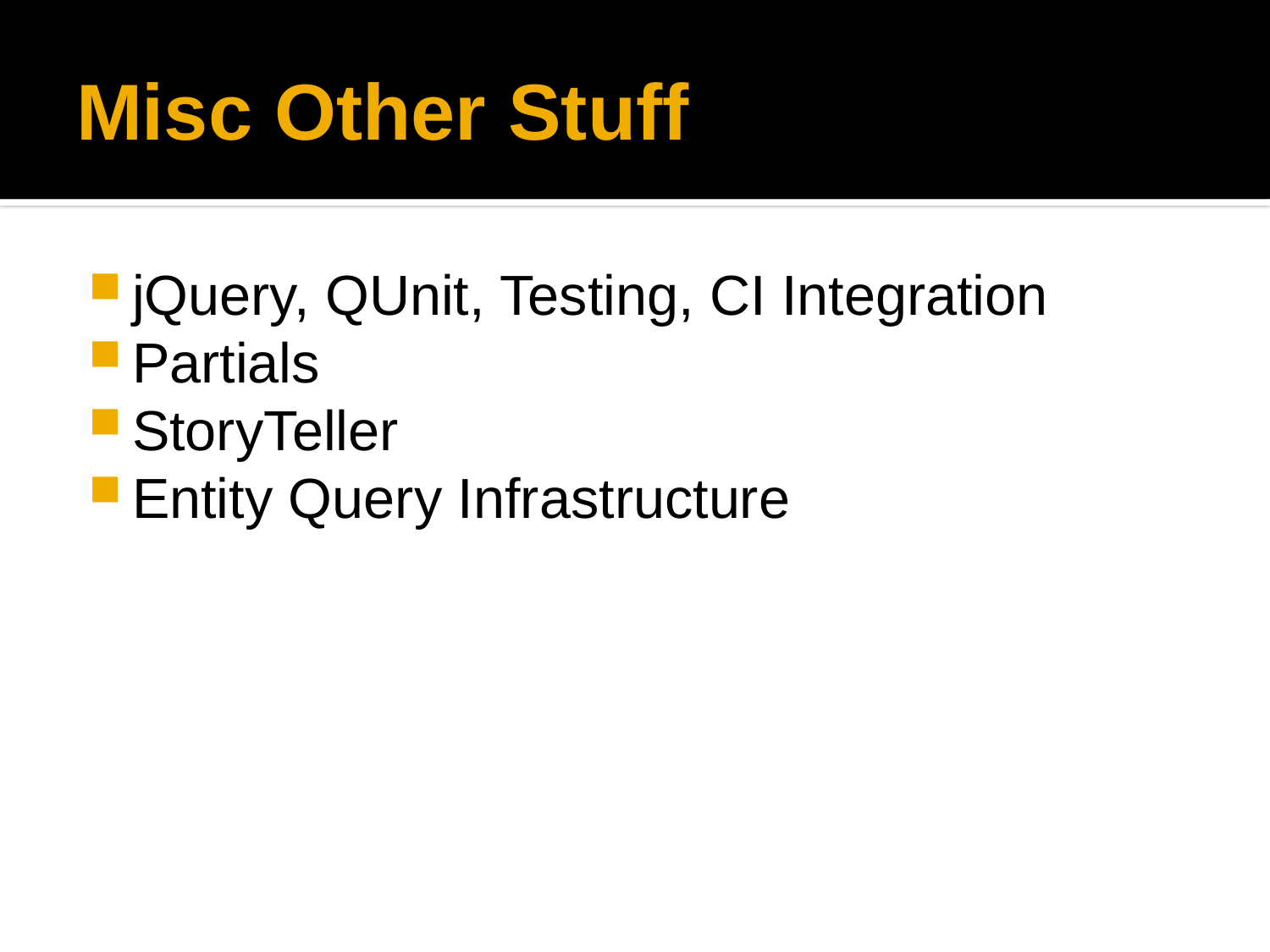

# Misc Other Stuff
jQuery, QUnit, Testing, CI Integration
Partials
StoryTeller
Entity Query Infrastructure